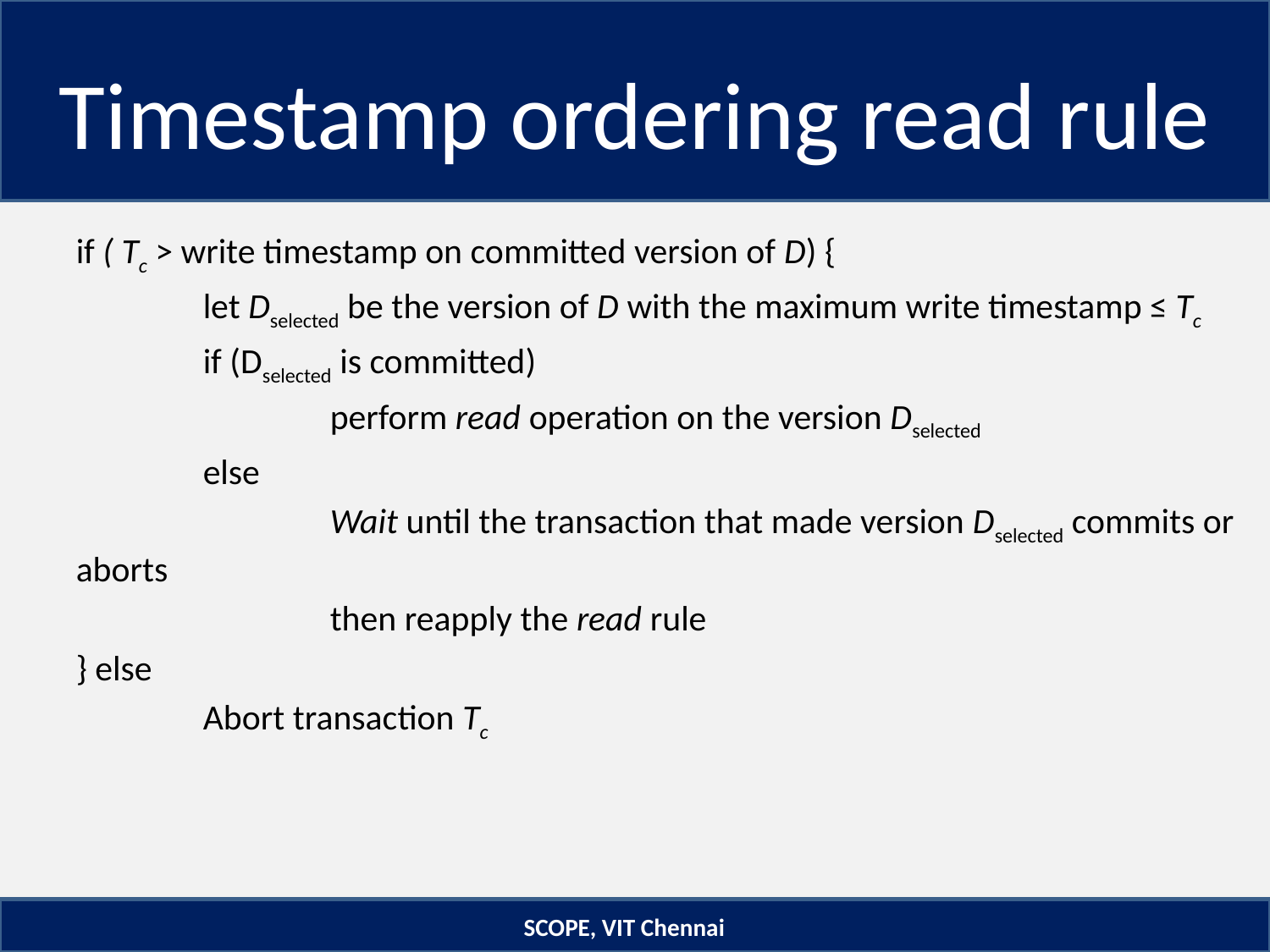

# Timestamp ordering read rule
if ( Tc > write timestamp on committed version of D) {
	let Dselected be the version of D with the maximum write timestamp ≤ Tc
	if (Dselected is committed)
		perform read operation on the version Dselected
	else
		Wait until the transaction that made version Dselected commits or aborts
		then reapply the read rule
} else
	Abort transaction Tc
SCOPE, VIT Chennai